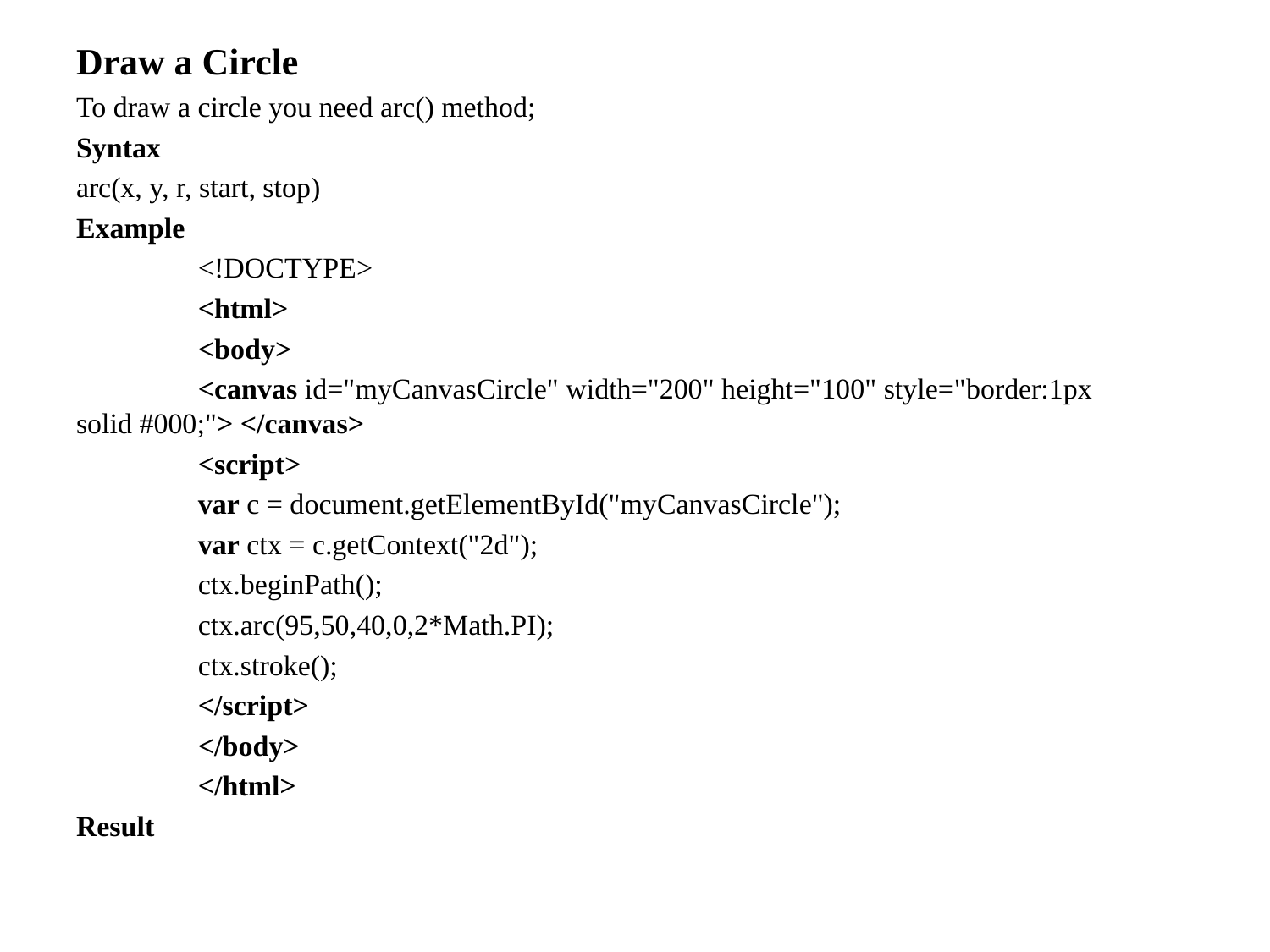

Draw a Circle
To draw a circle you need arc() method;
Syntax
arc(x, y, r, start, stop)
Example
	<!DOCTYPE>
	<html>
	<body>
	<canvas id="myCanvasCircle" width="200" height="100" style="border:1px 	solid #000;"> </canvas>
	<script>
	var c = document.getElementById("myCanvasCircle");
	var ctx = c.getContext("2d");
	ctx.beginPath();
	ctx.arc(95,50,40,0,2*Math.PI);
	ctx.stroke();
	</script>
	</body>
	</html>
Result